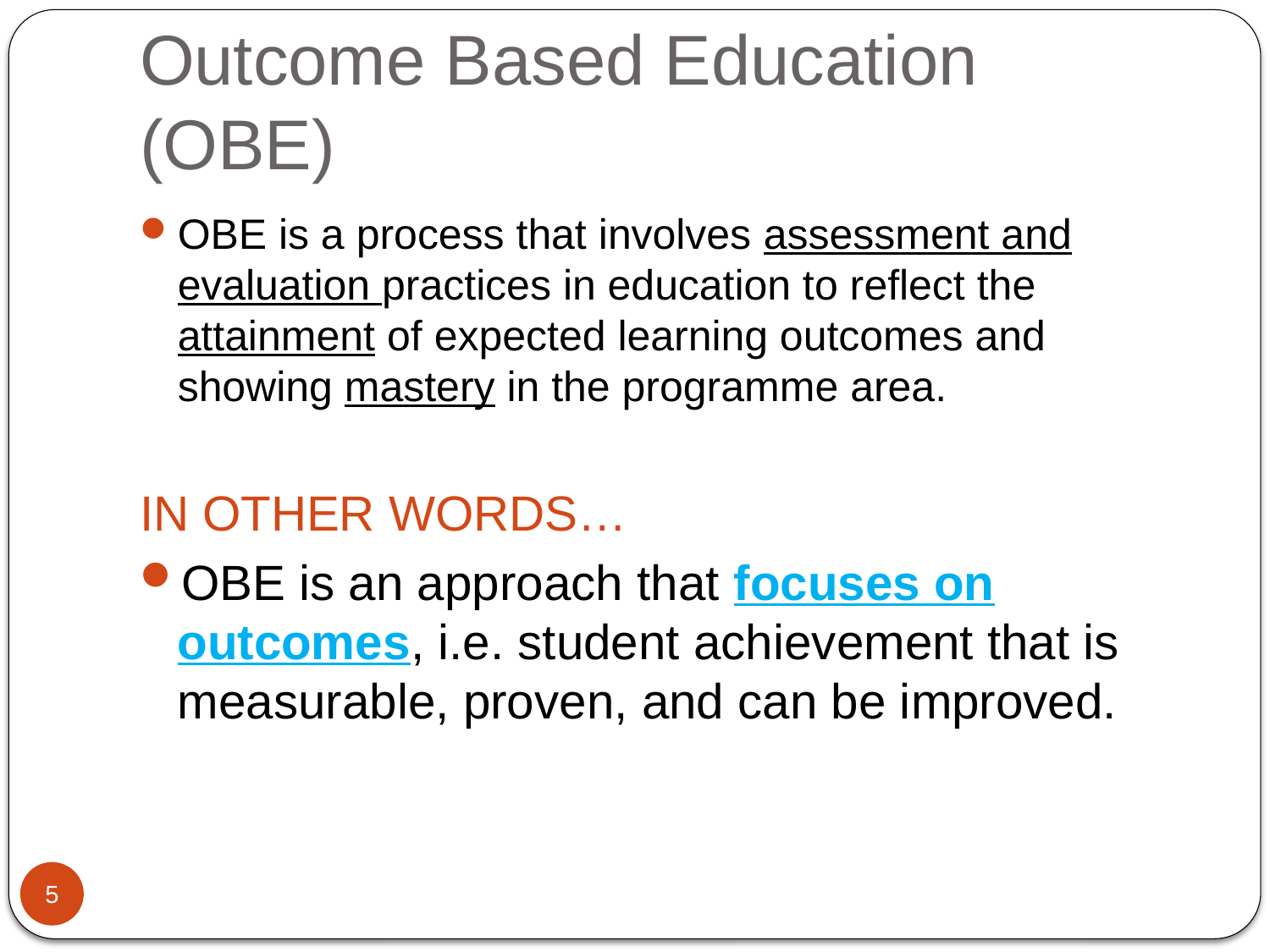

# Outcome Based Education (OBE)
OBE is a process that involves assessment and evaluation practices in education to reflect the attainment of expected learning outcomes and showing mastery in the programme area.

IN OTHER WORDS…
OBE is an approach that focuses on outcomes, i.e. student achievement that is measurable, proven, and can be improved.

5